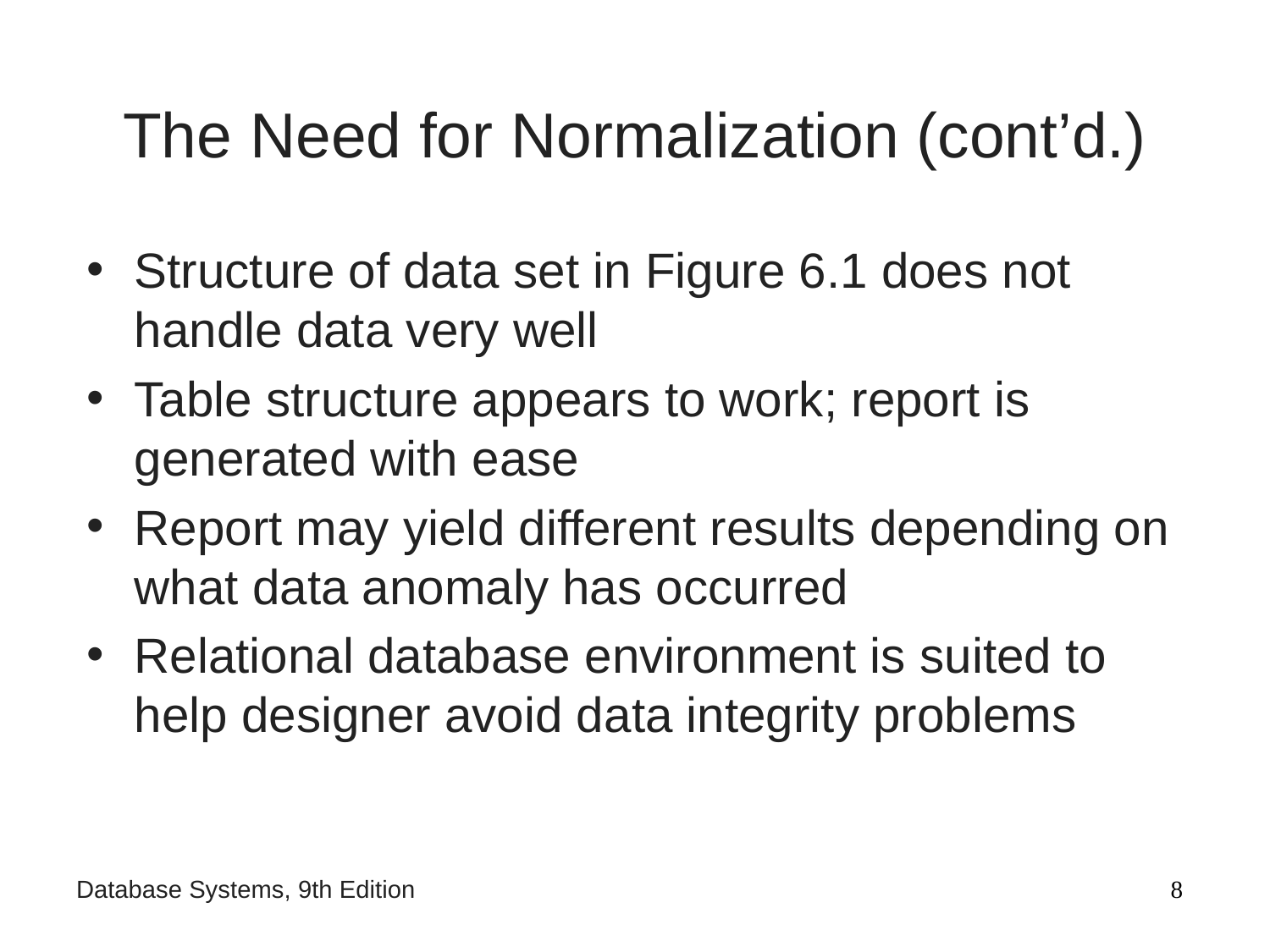

# The Need for Normalization (cont’d.)
Structure of data set in Figure 6.1 does not handle data very well
Table structure appears to work; report is generated with ease
Report may yield different results depending on what data anomaly has occurred
Relational database environment is suited to help designer avoid data integrity problems
8
Database Systems, 9th Edition